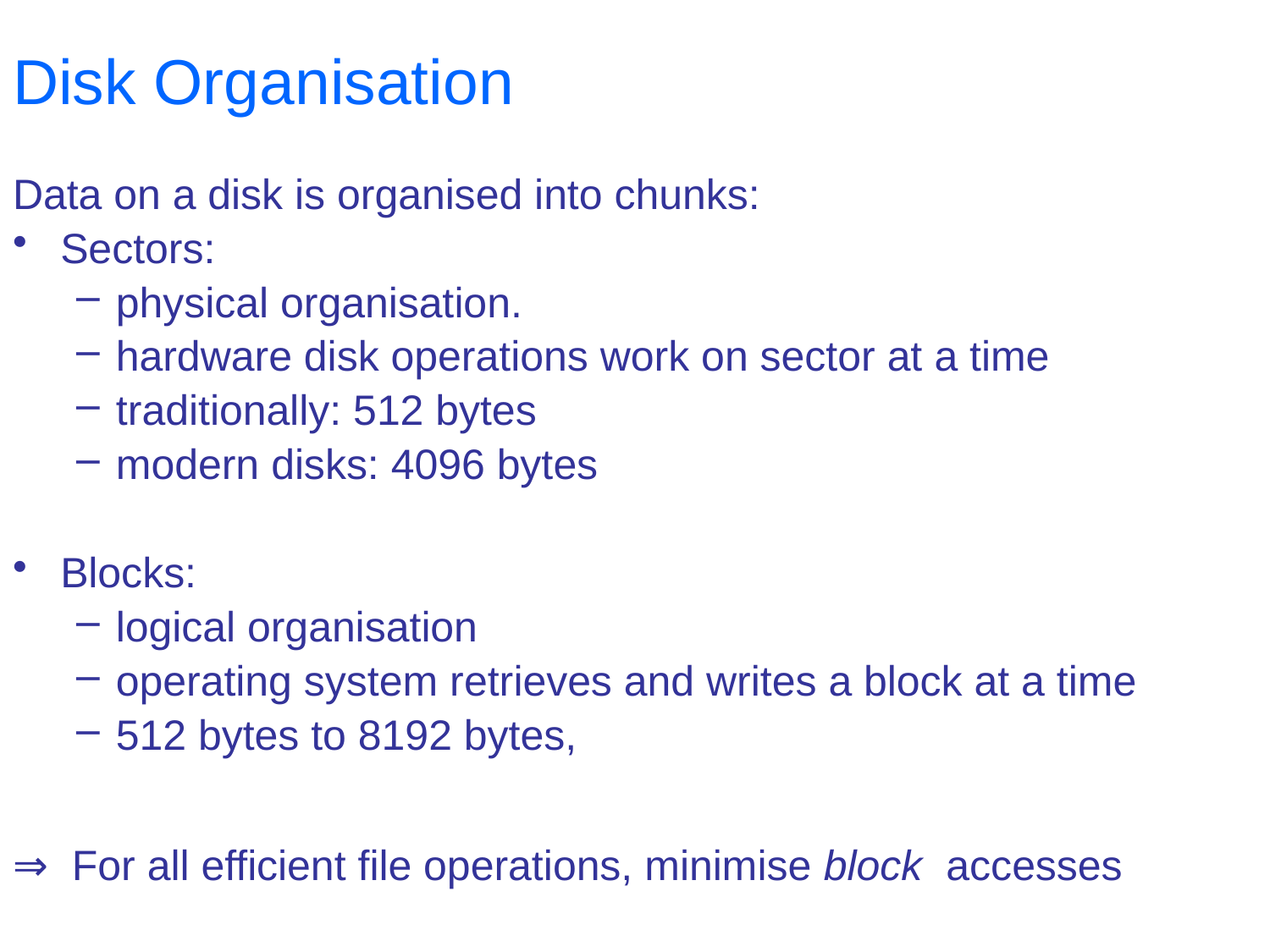

# Disk Organisation
Data on a disk is organised into chunks:
Sectors:
physical organisation.
hardware disk operations work on sector at a time
traditionally: 512 bytes
modern disks: 4096 bytes

Blocks:
logical organisation
operating system retrieves and writes a block at a time
512 bytes to 8192 bytes,

⇒  For all efficient file operations, minimise block  accesses